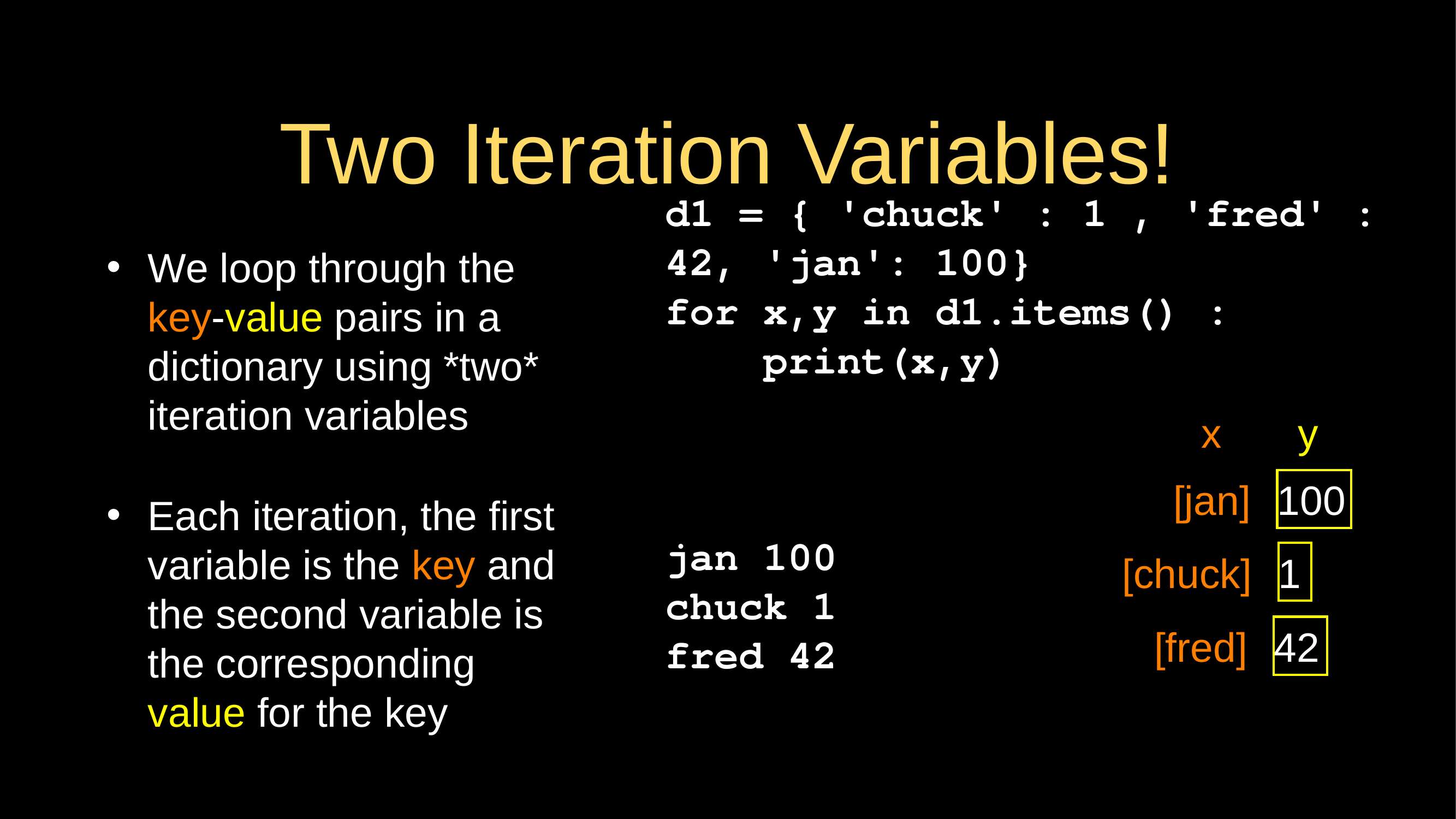

# Two Iteration Variables!
We loop through the key-value pairs in a dictionary using *two* iteration variables
Each iteration, the first variable is the key and the second variable is the corresponding value for the key
d1 = { 'chuck' : 1 , 'fred' : 42, 'jan': 100}
for x,y in d1.items() :
    print(x,y)

jan 100
chuck 1
fred 42

x
y
100
[jan]
1
[chuck]
42
[fred]